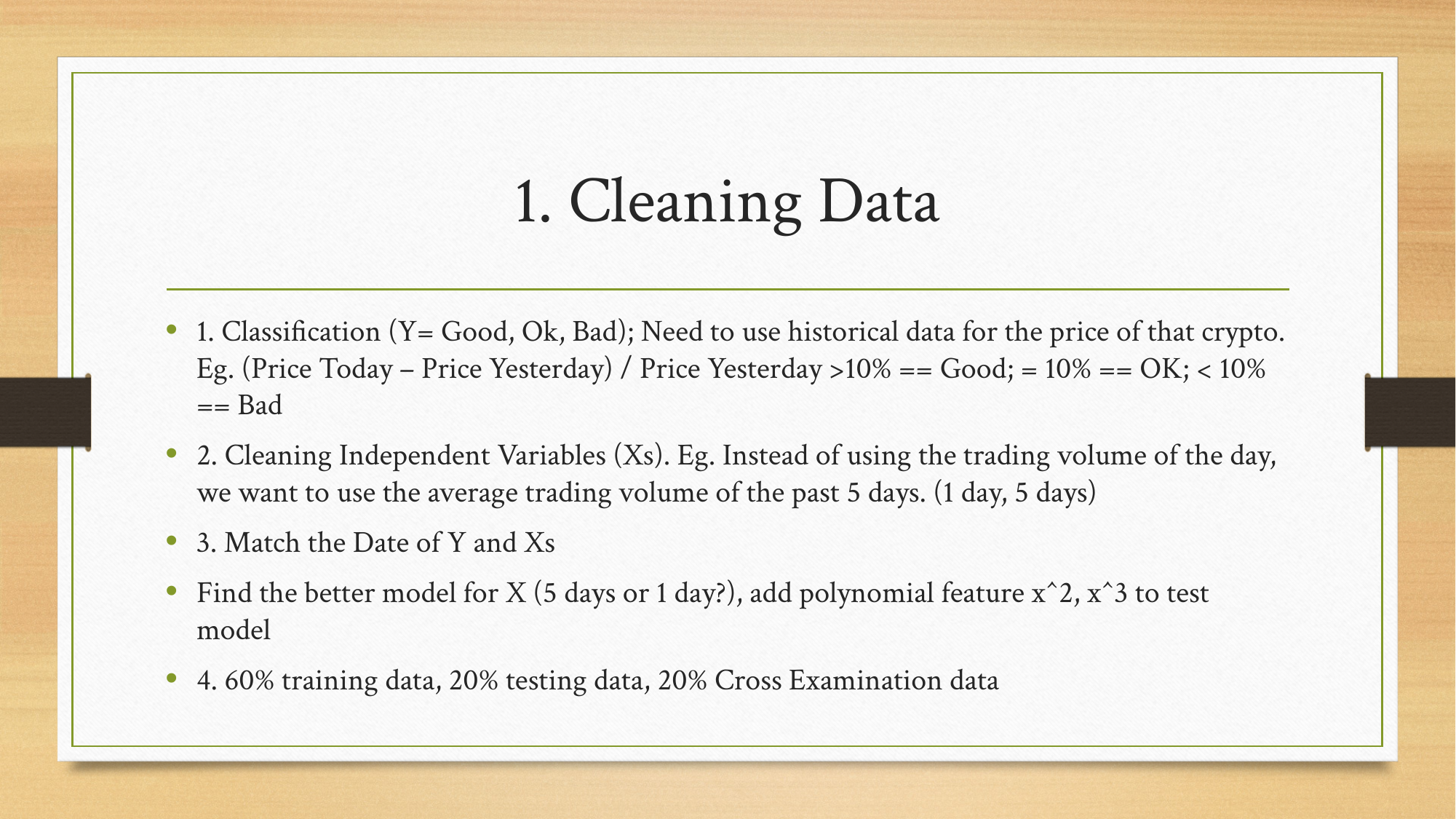

# 1. Cleaning Data
1. Classification (Y= Good, Ok, Bad); Need to use historical data for the price of that crypto. Eg. (Price Today – Price Yesterday) / Price Yesterday >10% == Good; = 10% == OK; < 10% == Bad
2. Cleaning Independent Variables (Xs). Eg. Instead of using the trading volume of the day, we want to use the average trading volume of the past 5 days. (1 day, 5 days)
3. Match the Date of Y and Xs
Find the better model for X (5 days or 1 day?), add polynomial feature x^2, x^3 to test model
4. 60% training data, 20% testing data, 20% Cross Examination data